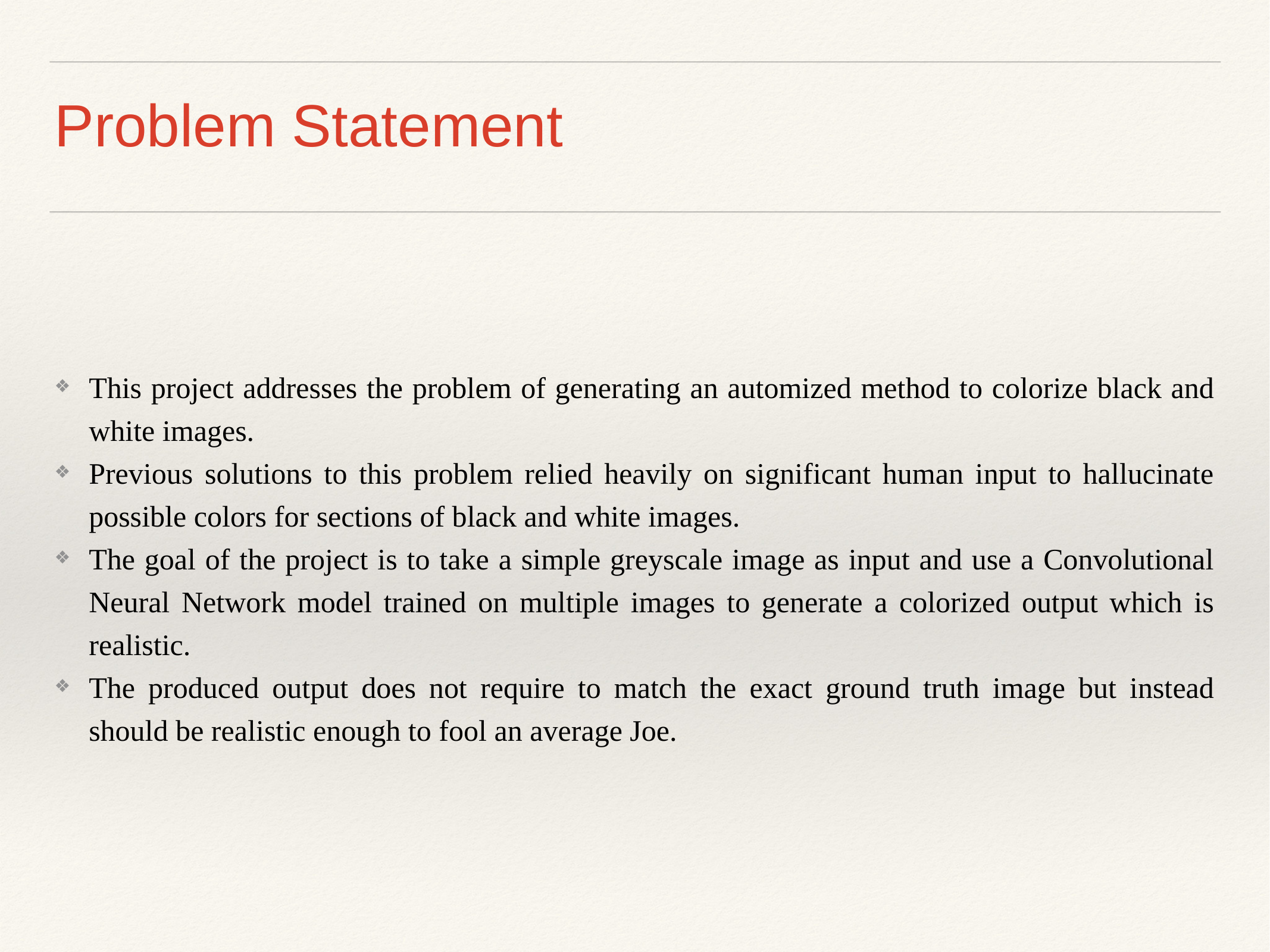

# Problem Statement
This project addresses the problem of generating an automized method to colorize black and white images.
Previous solutions to this problem relied heavily on significant human input to hallucinate possible colors for sections of black and white images.
The goal of the project is to take a simple greyscale image as input and use a Convolutional Neural Network model trained on multiple images to generate a colorized output which is realistic.
The produced output does not require to match the exact ground truth image but instead should be realistic enough to fool an average Joe.